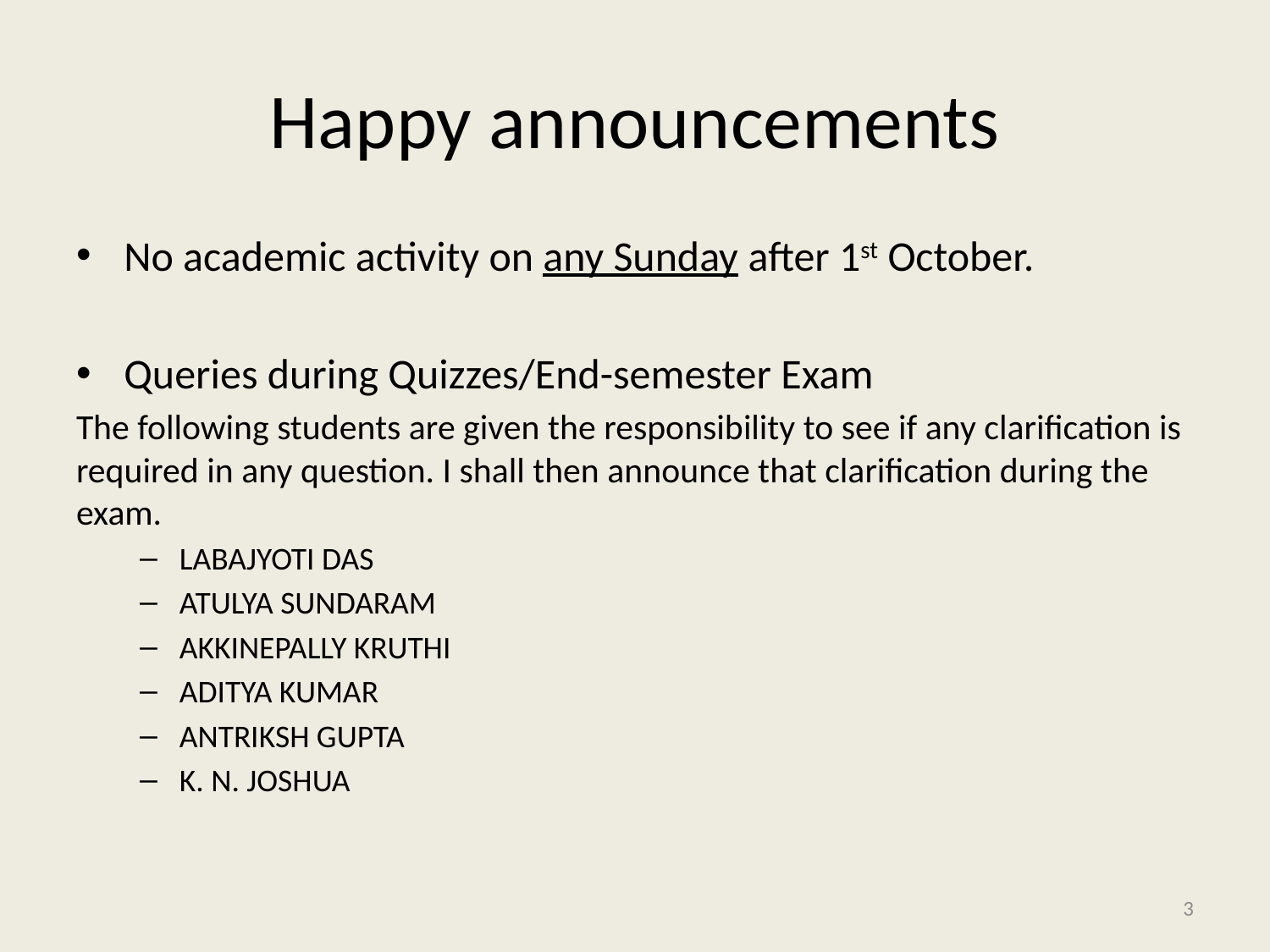

# Happy announcements
No academic activity on any Sunday after 1st October.

Queries during Quizzes/End-semester Exam
The following students are given the responsibility to see if any clarification is required in any question. I shall then announce that clarification during the exam.
LABAJYOTI DAS
ATULYA SUNDARAM
AKKINEPALLY KRUTHI
ADITYA KUMAR
ANTRIKSH GUPTA
K. N. JOSHUA

3